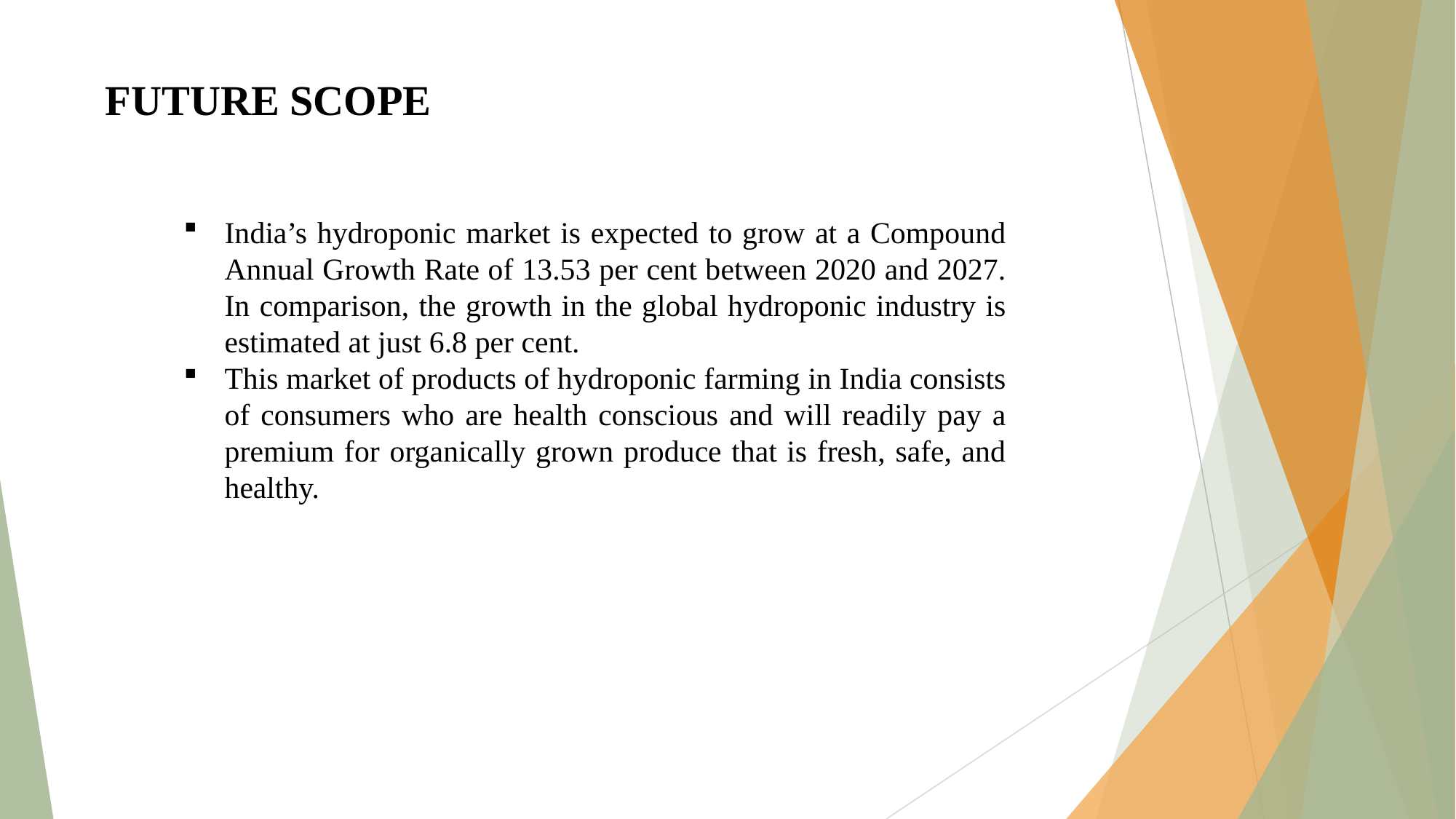

FUTURE SCOPE
India’s hydroponic market is expected to grow at a Compound Annual Growth Rate of 13.53 per cent between 2020 and 2027. In comparison, the growth in the global hydroponic industry is estimated at just 6.8 per cent.
This market of products of hydroponic farming in India consists of consumers who are health conscious and will readily pay a premium for organically grown produce that is fresh, safe, and healthy.